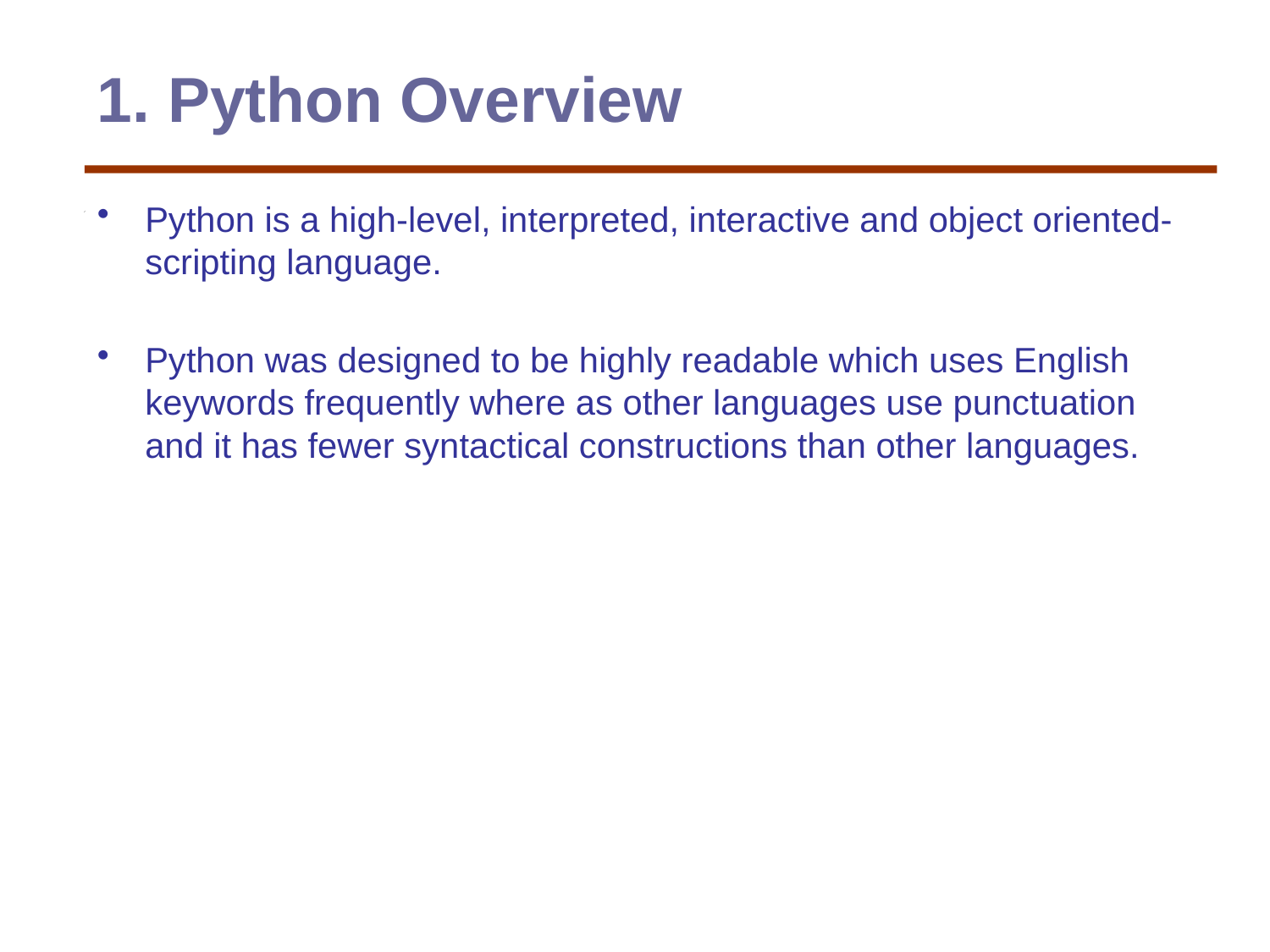

# 1. Python Overview
Python is a high-level, interpreted, interactive and object oriented-scripting language.

Python was designed to be highly readable which uses English keywords frequently where as other languages use punctuation and it has fewer syntactical constructions than other languages.